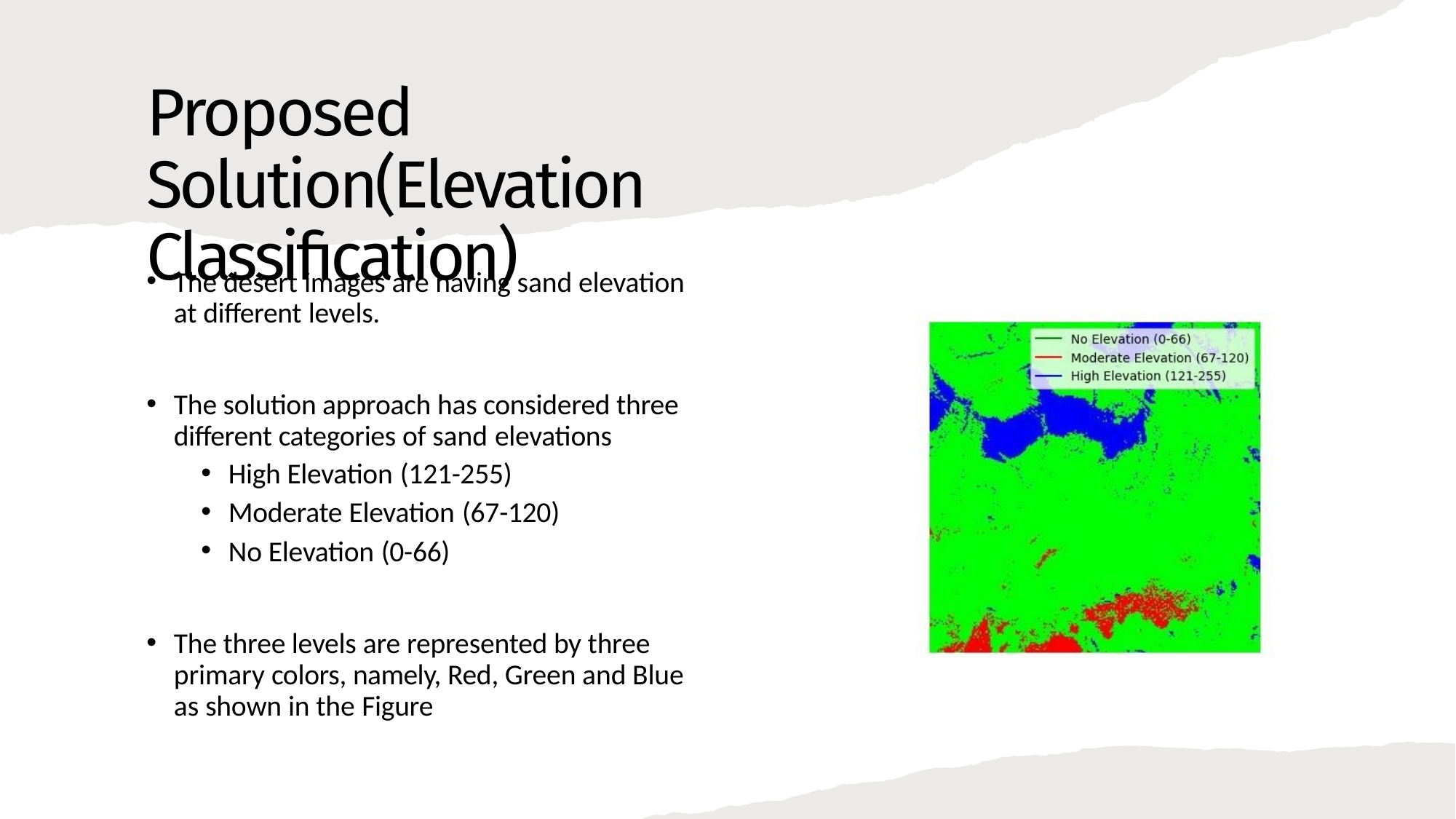

# Proposed Solution(Elevation  Classification)
The desert images are having sand elevation  at different levels.

The solution approach has considered three  different categories of sand elevations
High Elevation (121-255)
Moderate Elevation (67-120)
No Elevation (0-66)

The three levels are represented by three  primary colors, namely, Red, Green and Blue  as shown in the Figure